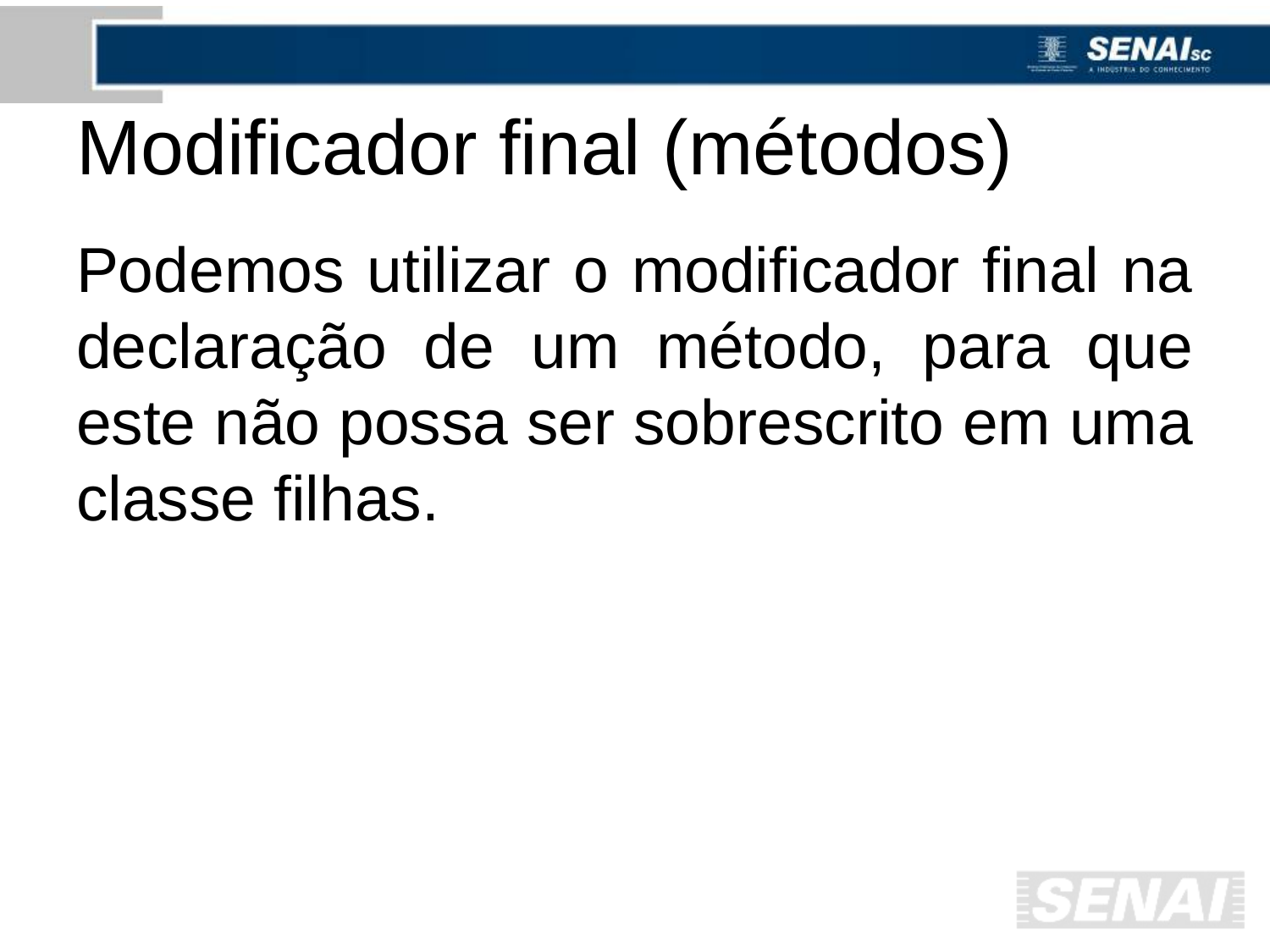

# Modificador final (métodos)
Podemos utilizar o modificador final na declaração de um método, para que este não possa ser sobrescrito em uma classe filhas.